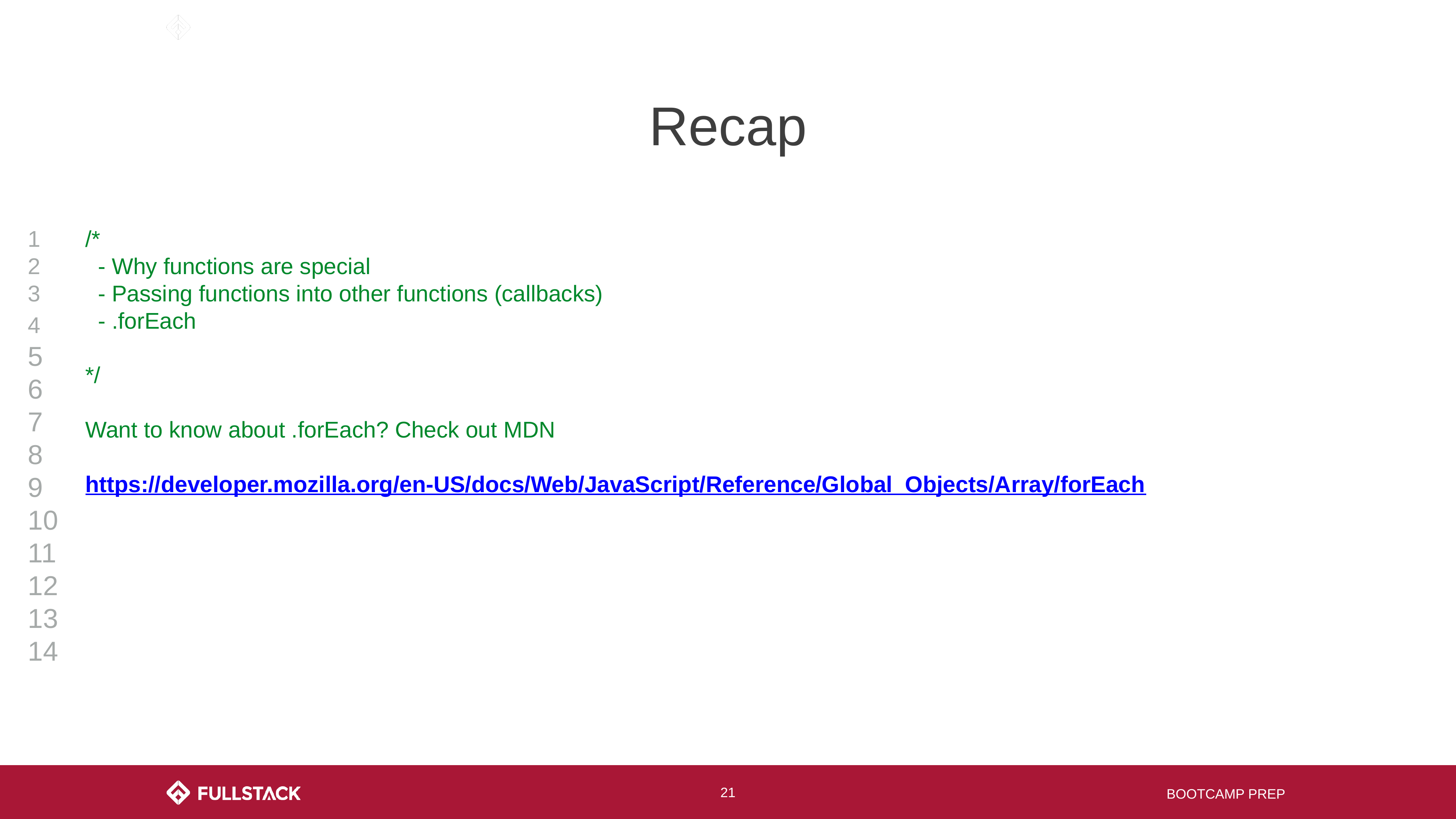

# Recap
1
2
3
4
5
6
7
8
9
10
11
12
13
14

/*
  - Why functions are special
  - Passing functions into other functions (callbacks)
  - .forEach
*/

Want to know about .forEach? Check out MDN

https://developer.mozilla.org/en-US/docs/Web/JavaScript/Reference/Global_Objects/Array/forEach

21
BOOTCAMP PREP